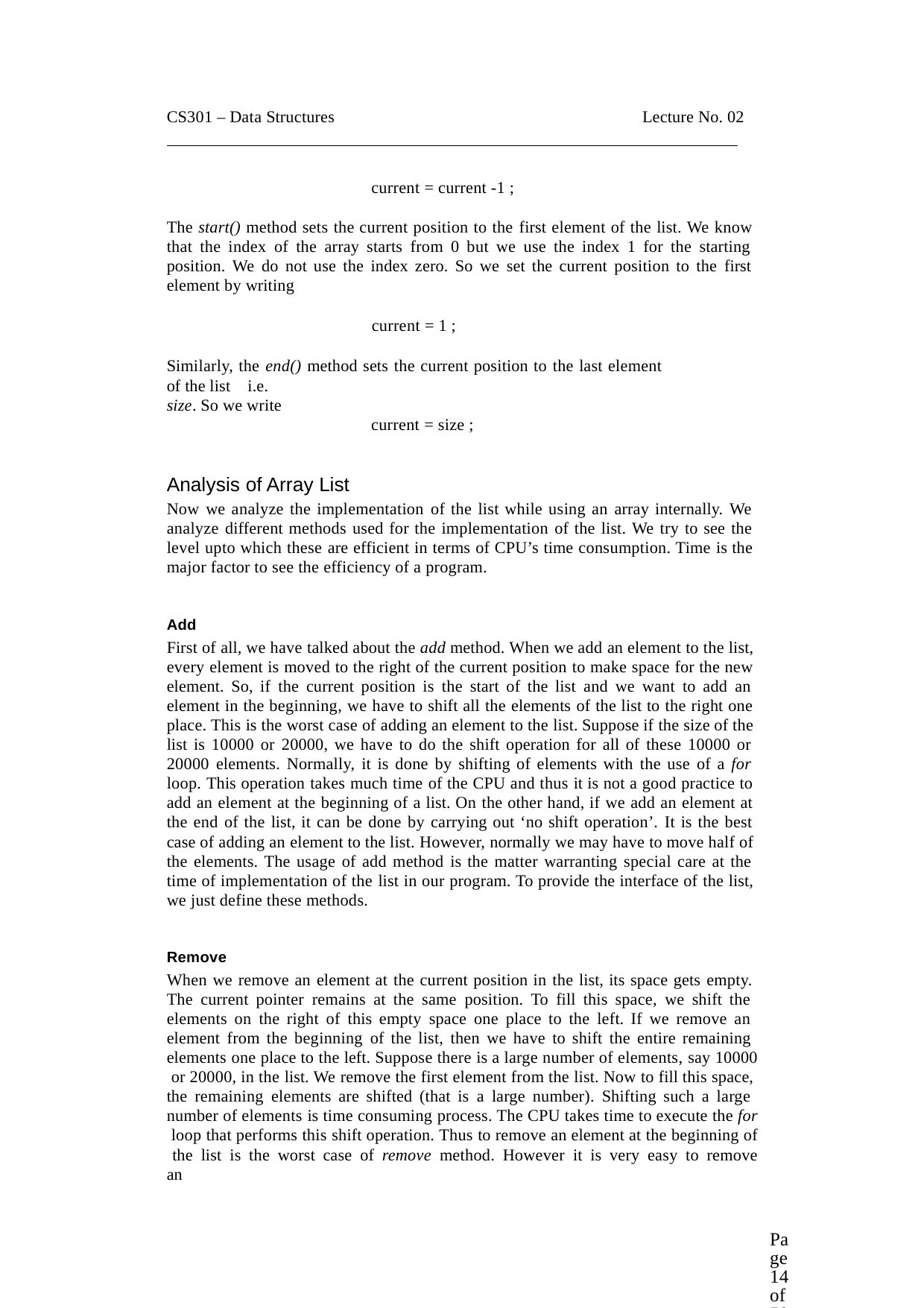

CS301 – Data Structures
Lecture No. 02

current = current -1 ;

The start() method sets the current position to the first element of the list. We know  that the index of the array starts from 0 but we use the index 1 for the starting  position. We do not use the index zero. So we set the current position to the first  element by writing

current = 1 ;

Similarly, the end() method sets the current position to the last element of the list    i.e.
size. So we write
current = size ;

Analysis of Array List
Now we analyze the implementation of the list while using an array internally. We  analyze different methods used for the implementation of the list. We try to see the  level upto which these are efficient in terms of CPU’s time consumption. Time is the  major factor to see the efficiency of a program.

Add
First of all, we have talked about the add method. When we add an element to the list,  every element is moved to the right of the current position to make space for the new  element. So, if the current position is the start of the list and we want to add an  element in the beginning, we have to shift all the elements of the list to the right one  place. This is the worst case of adding an element to the list. Suppose if the size of the  list is 10000 or 20000, we have to do the shift operation for all of these 10000 or  20000 elements. Normally, it is done by shifting of elements with the use of a for  loop. This operation takes much time of the CPU and thus it is not a good practice to  add an element at the beginning of a list. On the other hand, if we add an element at  the end of the list, it can be done by carrying out ‘no shift operation’. It is the best  case of adding an element to the list. However, normally we may have to move half of  the elements. The usage of add method is the matter warranting special care at the  time of implementation of the list in our program. To provide the interface of the list,  we just define these methods.

Remove
When we remove an element at the current position in the list, its space gets empty.  The current pointer remains at the same position. To fill this space, we shift the  elements on the right of this empty space one place to the left. If we remove an  element from the beginning of the list, then we have to shift the entire remaining  elements one place to the left. Suppose there is a large number of elements, say 10000  or 20000, in the list. We remove the first element from the list. Now to fill this space,  the remaining elements are shifted (that is a large number). Shifting such a large  number of elements is time consuming process. The CPU takes time to execute the for  loop that performs this shift operation. Thus to remove an element at the beginning of  the list is the worst case of remove method. However it is very easy to remove an
Page 14 of 505